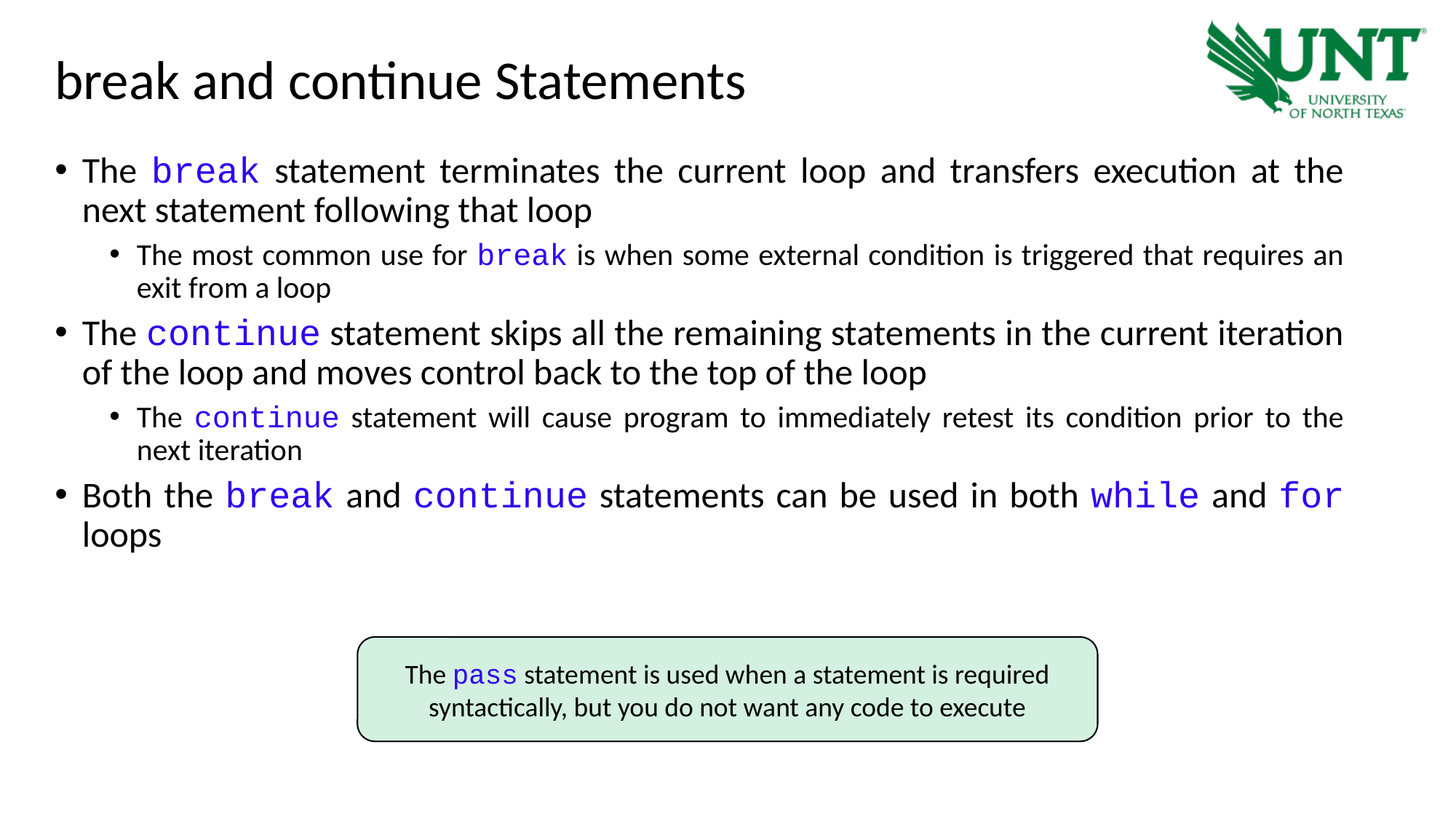

# break and continue Statements
The break statement terminates the current loop and transfers execution at the next statement following that loop
The most common use for break is when some external condition is triggered that requires an exit from a loop
The continue statement skips all the remaining statements in the current iteration of the loop and moves control back to the top of the loop
The continue statement will cause program to immediately retest its condition prior to the next iteration
Both the break and continue statements can be used in both while and for loops

The pass statement is used when a statement is required syntactically, but you do not want any code to execute